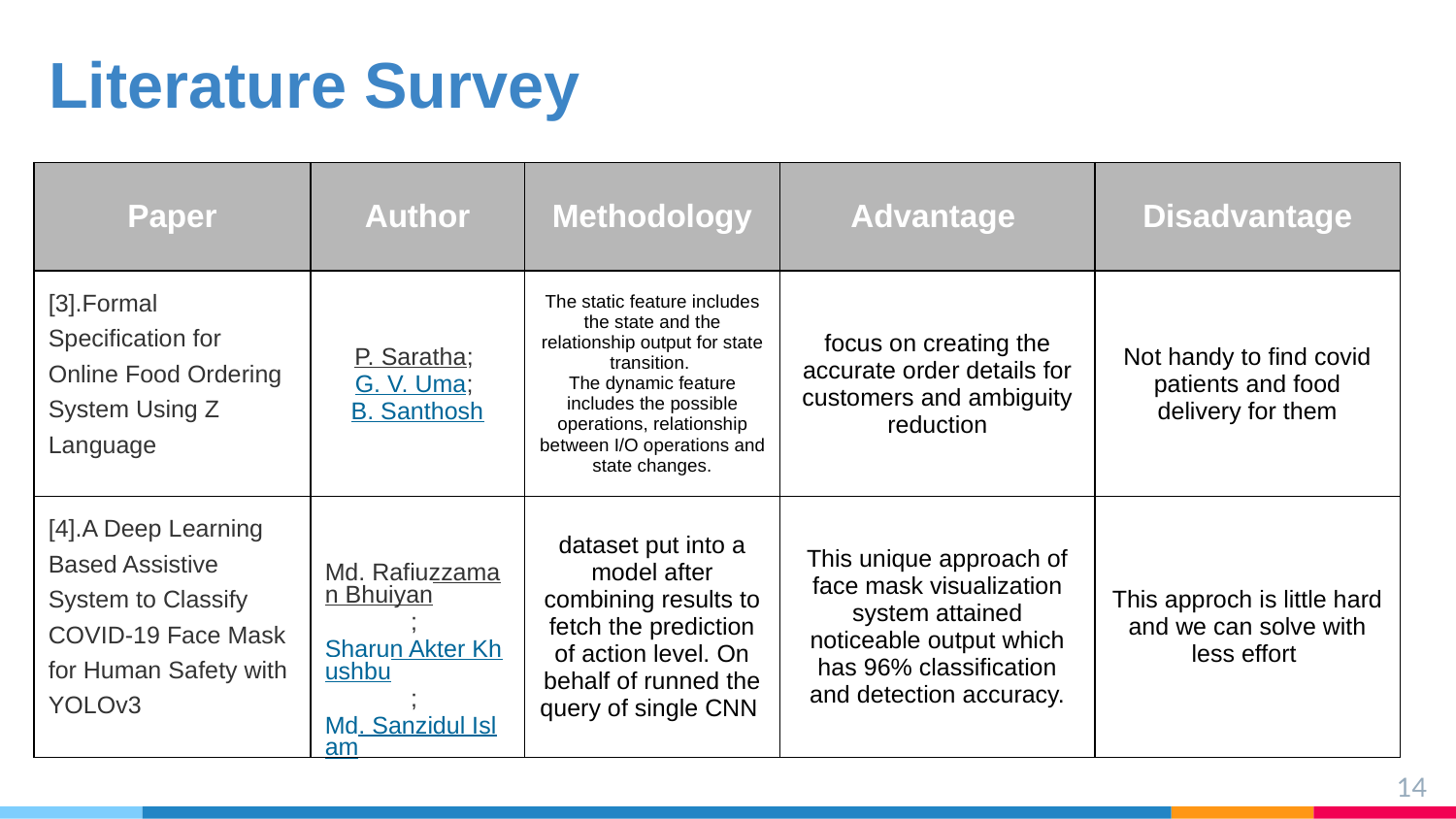

# Literature Survey
| Paper | Author | Methodology | Advantage | Disadvantage |
| --- | --- | --- | --- | --- |
| [3].Formal Specification for Online Food Ordering System Using Z Language | P. Saratha; G. V. Uma; B. Santhosh | The static feature includes the state and the relationship output for state transition. The dynamic feature includes the possible operations, relationship between I/O operations and state changes. | focus on creating the accurate order details for customers and ambiguity reduction | Not handy to find covid patients and food delivery for them |
| [4].A Deep Learning Based Assistive System to Classify COVID-19 Face Mask for Human Safety with YOLOv3 | Md. Rafiuzzaman Bhuiyan; Sharun Akter Khushbu; Md. Sanzidul Islam | dataset put into a model after combining results to fetch the prediction of action level. On behalf of runned the query of single CNN | This unique approach of face mask visualization system attained noticeable output which has 96% classification and detection accuracy. | This approch is little hard and we can solve with less effort |
14